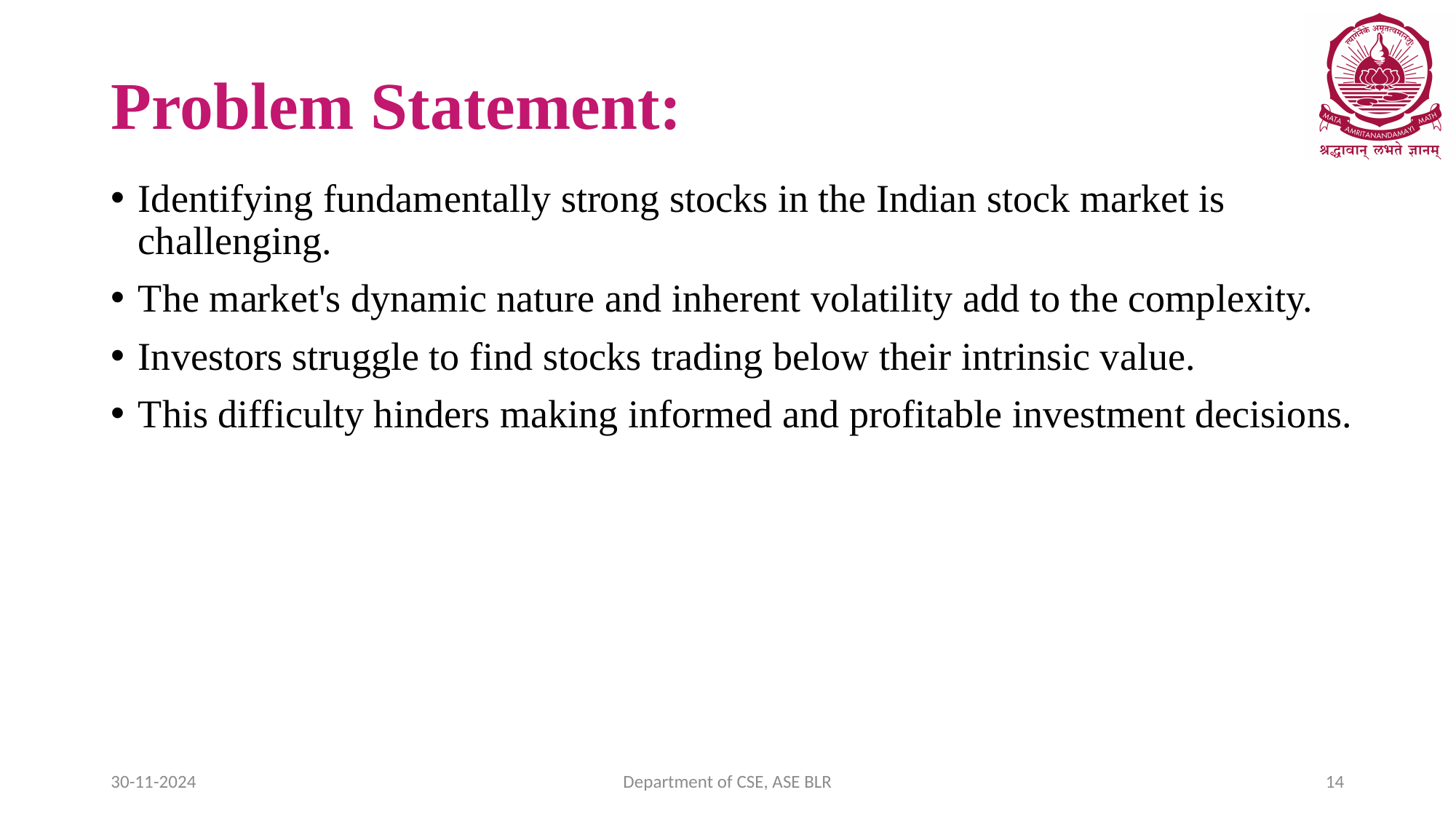

# Problem Statement:
Identifying fundamentally strong stocks in the Indian stock market is challenging.
The market's dynamic nature and inherent volatility add to the complexity.
Investors struggle to find stocks trading below their intrinsic value.
This difficulty hinders making informed and profitable investment decisions.
30-11-2024
Department of CSE, ASE BLR
14